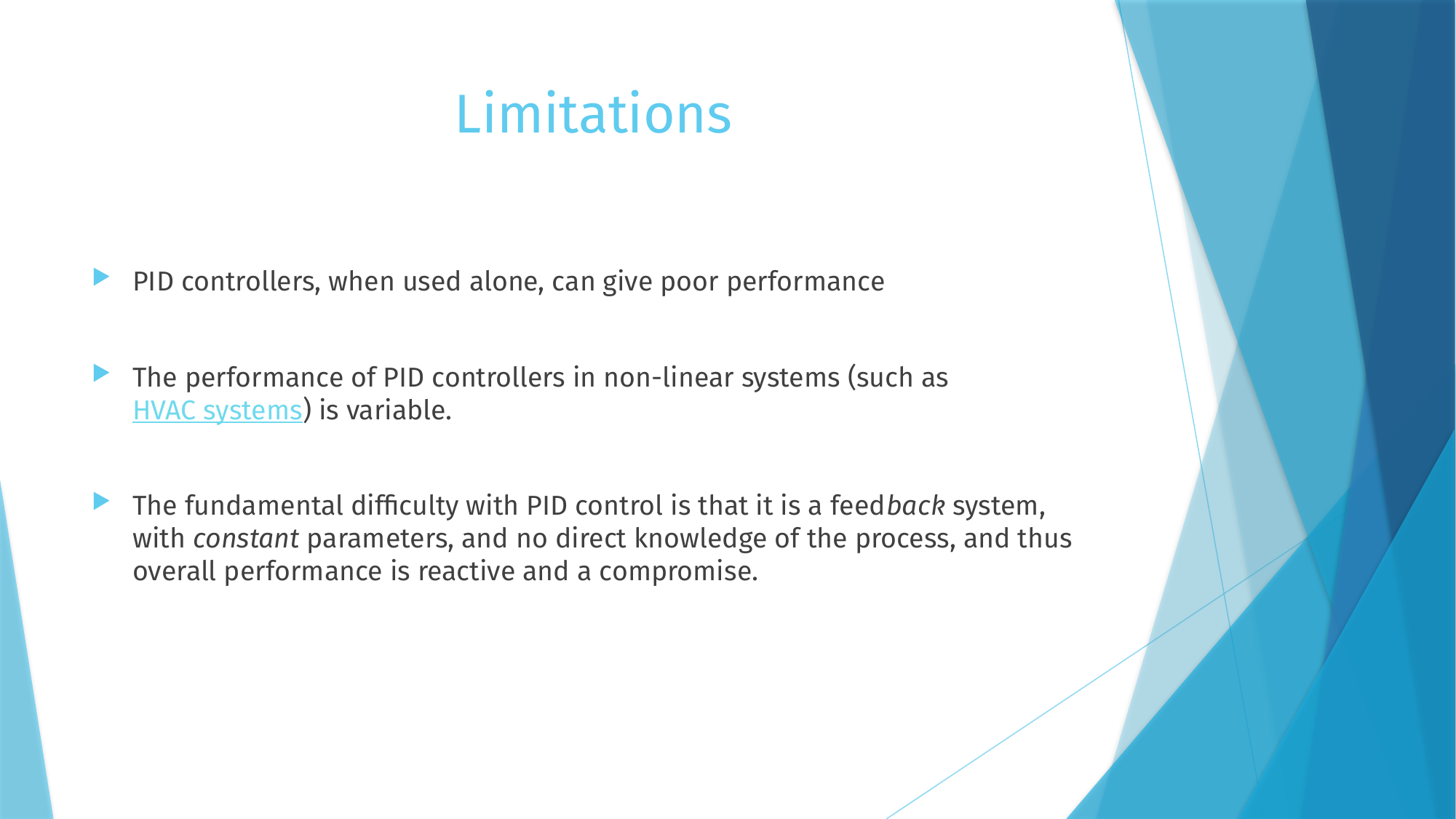

# Limitations
PID controllers, when used alone, can give poor performance

The performance of PID controllers in non-linear systems (such as HVAC systems) is variable.

The fundamental difficulty with PID control is that it is a feedback system, with constant parameters, and no direct knowledge of the process, and thus overall performance is reactive and a compromise.